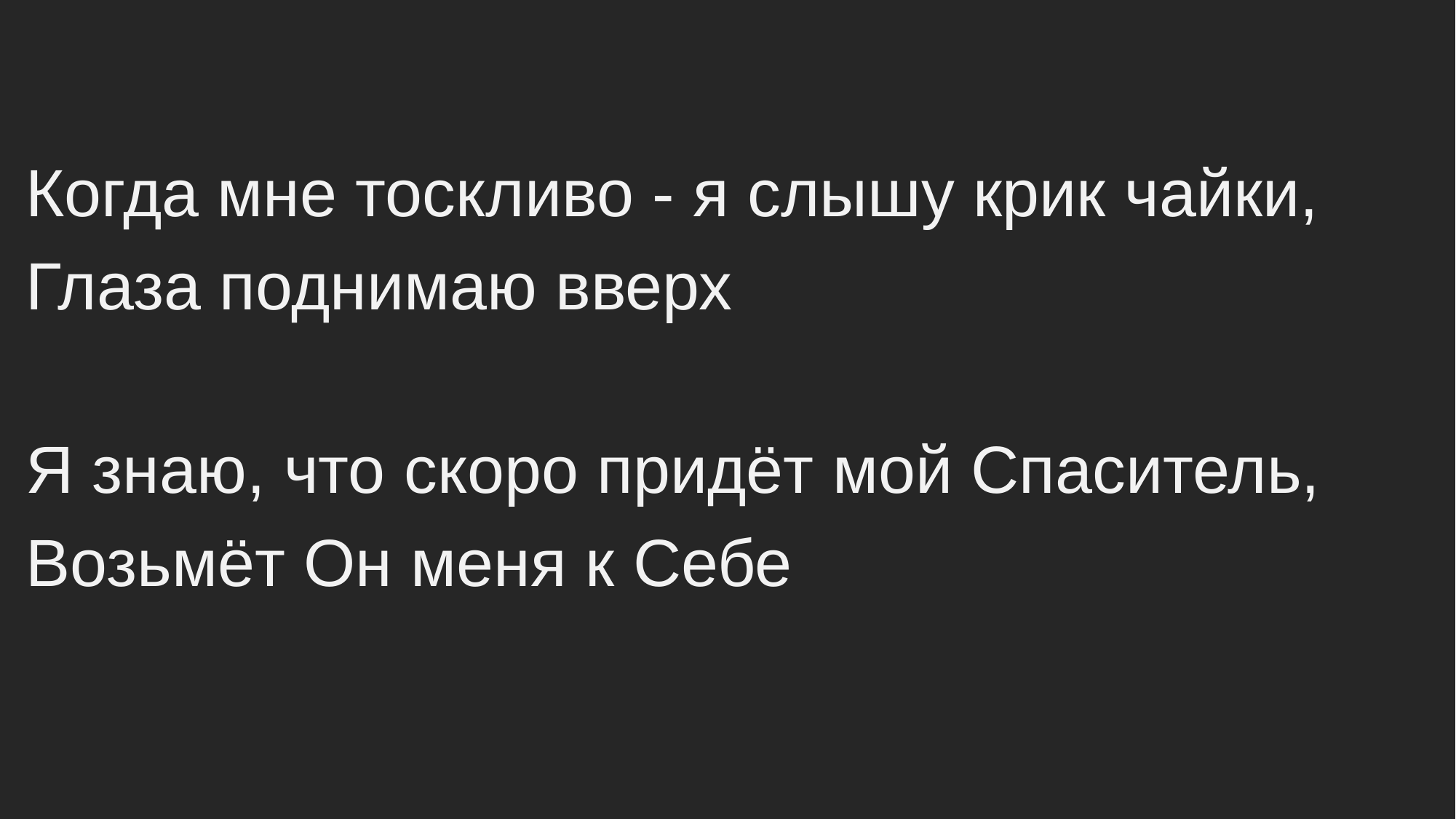

Когда мне тоскливо - я слышу крик чайки,
Глаза поднимаю вверх

Я знаю, что скоро придёт мой Спаситель,
Возьмёт Он меня к Себе